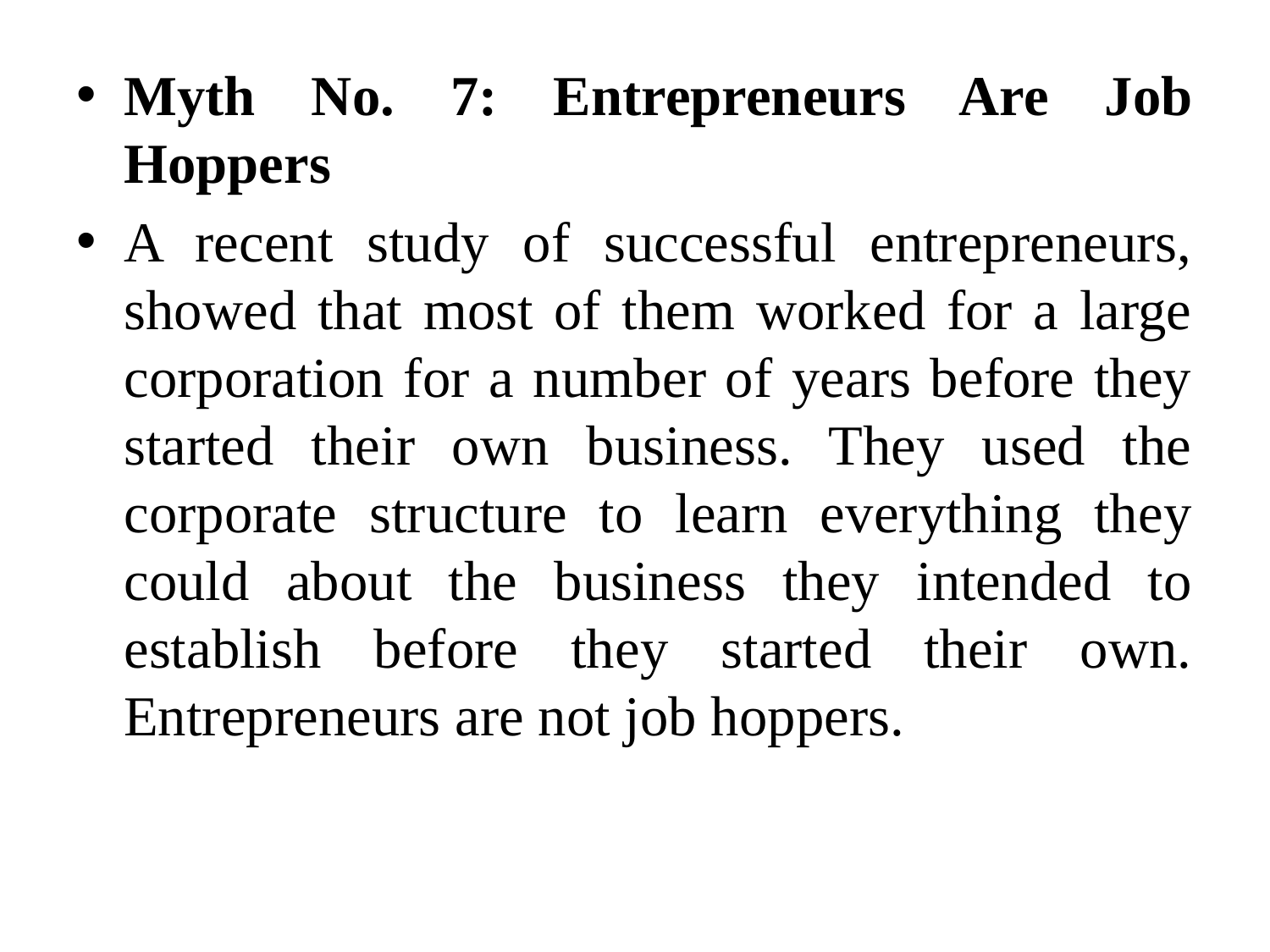

Myth No. 7: Entrepreneurs Are Job Hoppers
A recent study of successful entrepreneurs, showed that most of them worked for a large corporation for a number of years before they started their own business. They used the corporate structure to learn everything they could about the business they intended to establish before they started their own. Entrepreneurs are not job hoppers.